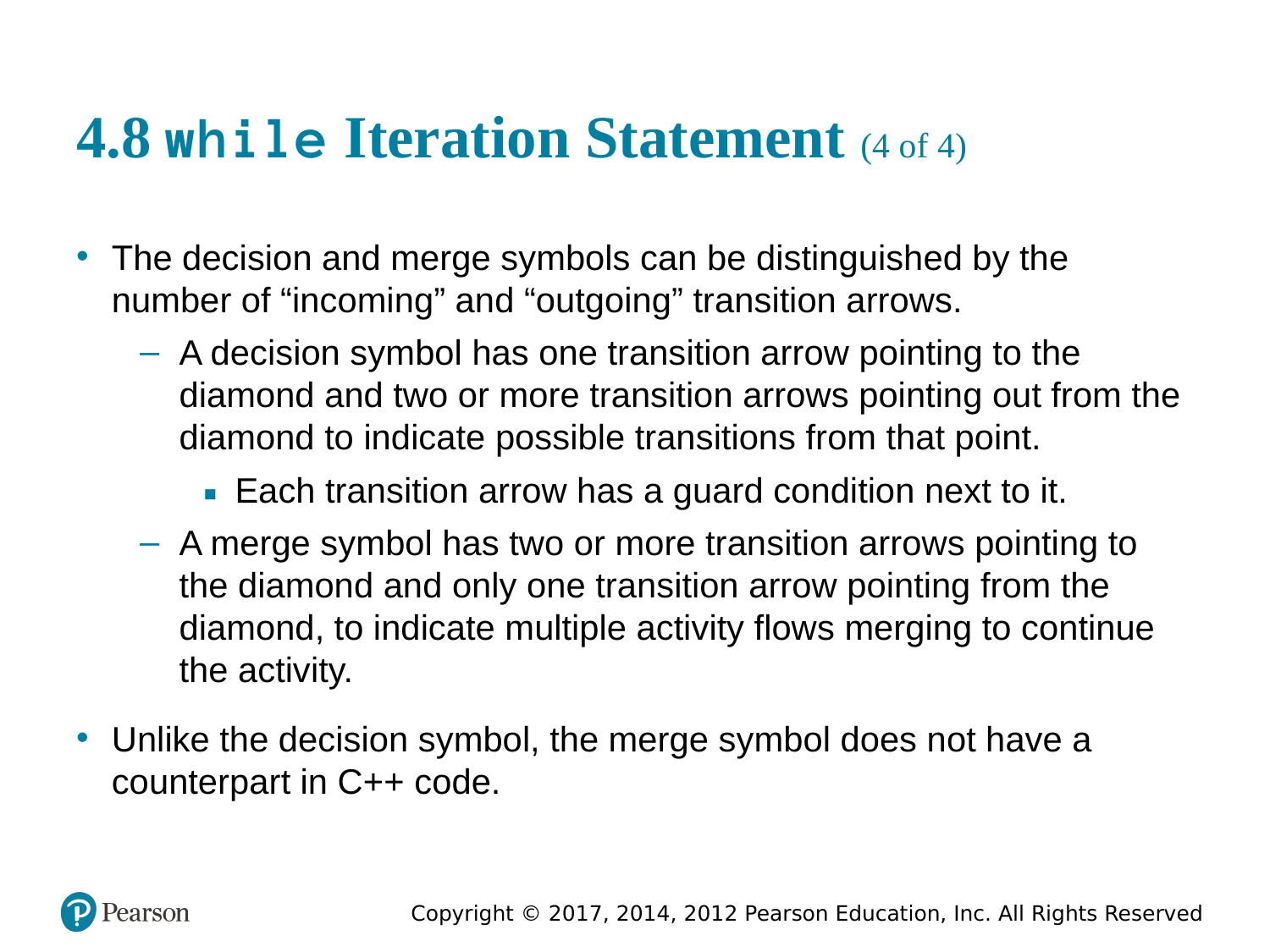

# 4.8 while Iteration Statement (4 of 4)
The decision and merge symbols can be distinguished by the number of “incoming” and “outgoing” transition arrows.
A decision symbol has one transition arrow pointing to the diamond and two or more transition arrows pointing out from the diamond to indicate possible transitions from that point.
Each transition arrow has a guard condition next to it.
A merge symbol has two or more transition arrows pointing to the diamond and only one transition arrow pointing from the diamond, to indicate multiple activity flows merging to continue the activity.
Unlike the decision symbol, the merge symbol does not have a counterpart in C++ code.